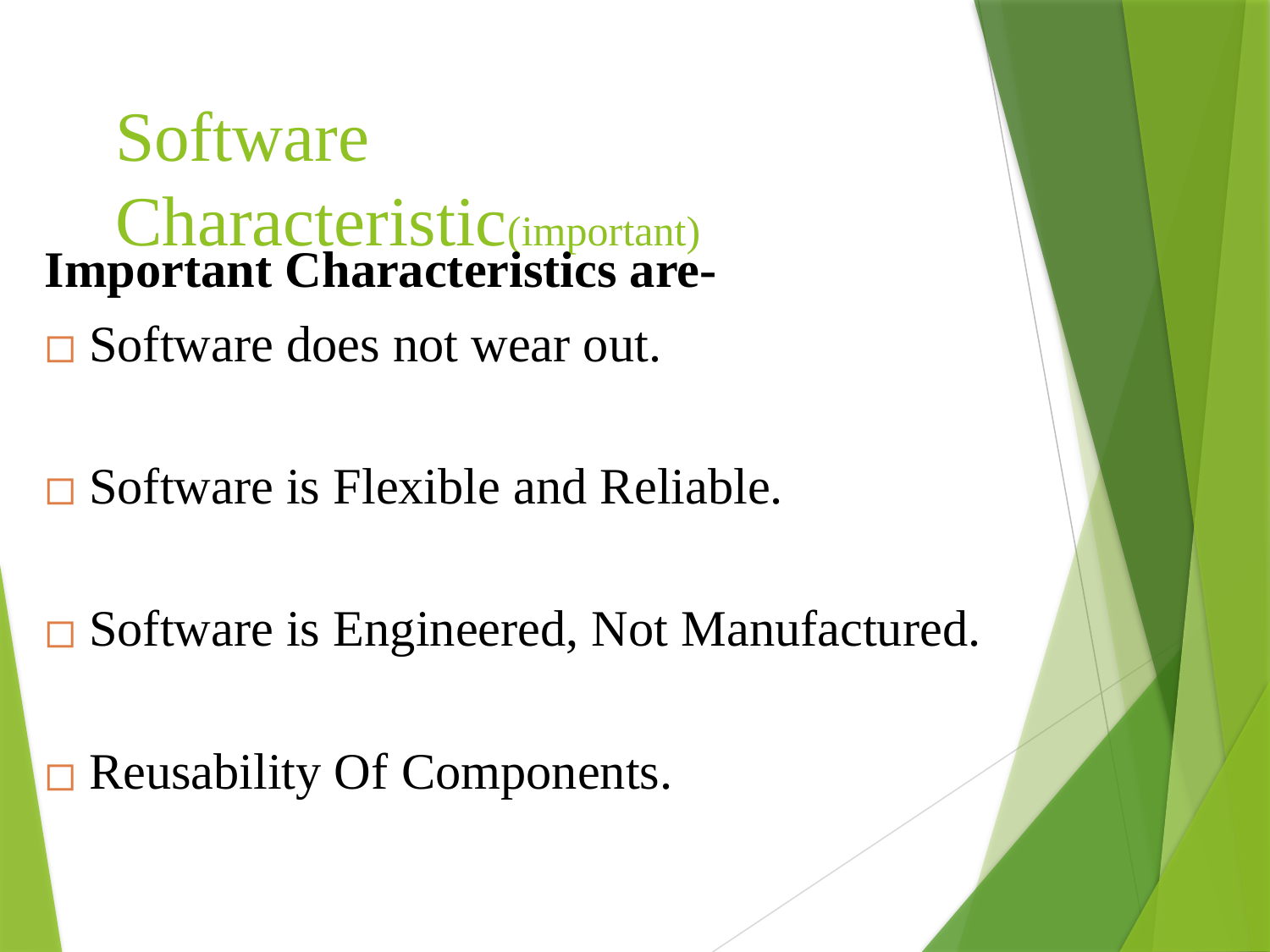

# Software Characteristic(important)
Important Characteristics are-
Software does not wear out.

Software is Flexible and Reliable.

Software is Engineered, Not Manufactured.

Reusability Of Components.